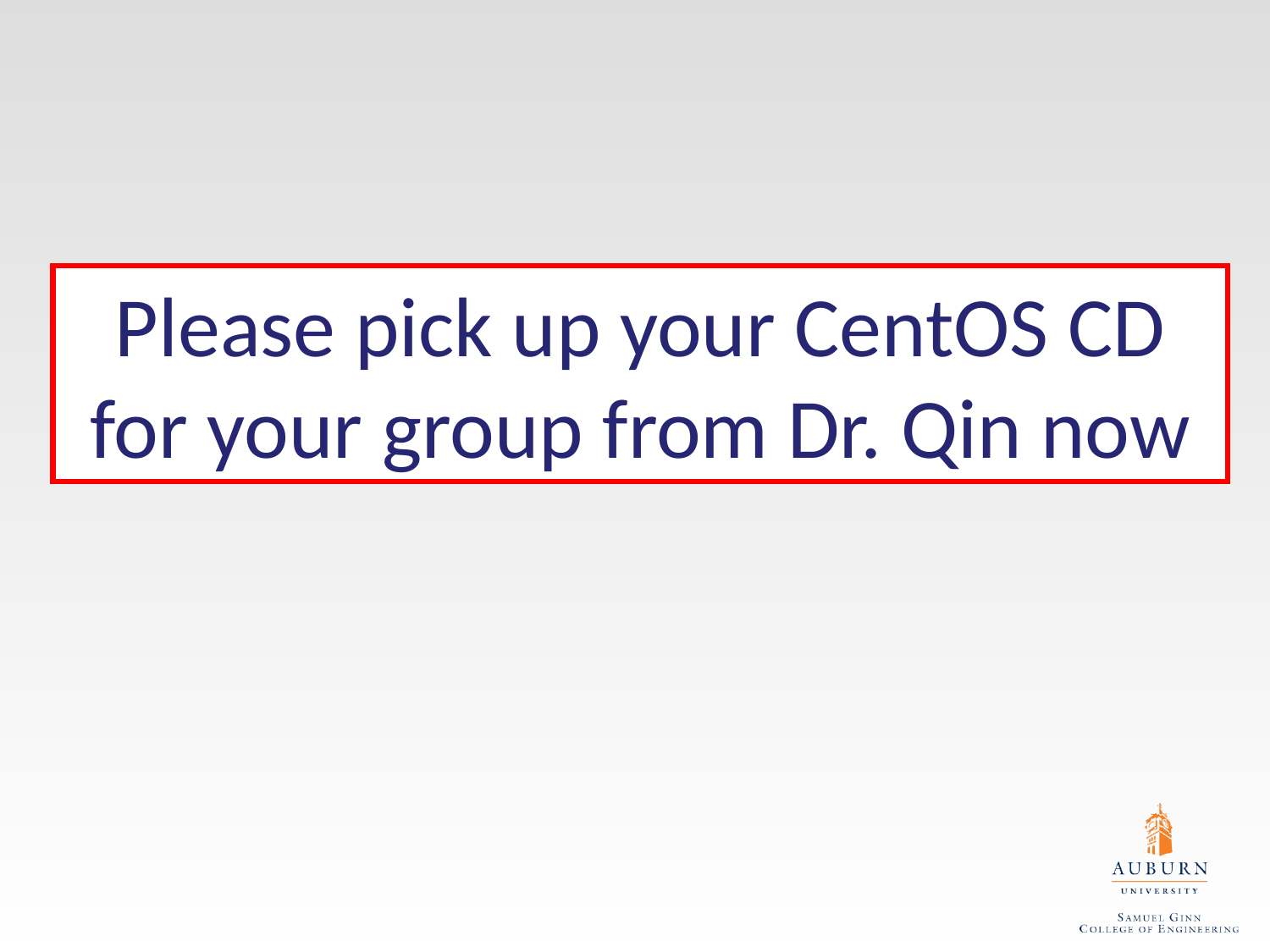

Please pick up your CentOS CD for your group from Dr. Qin now